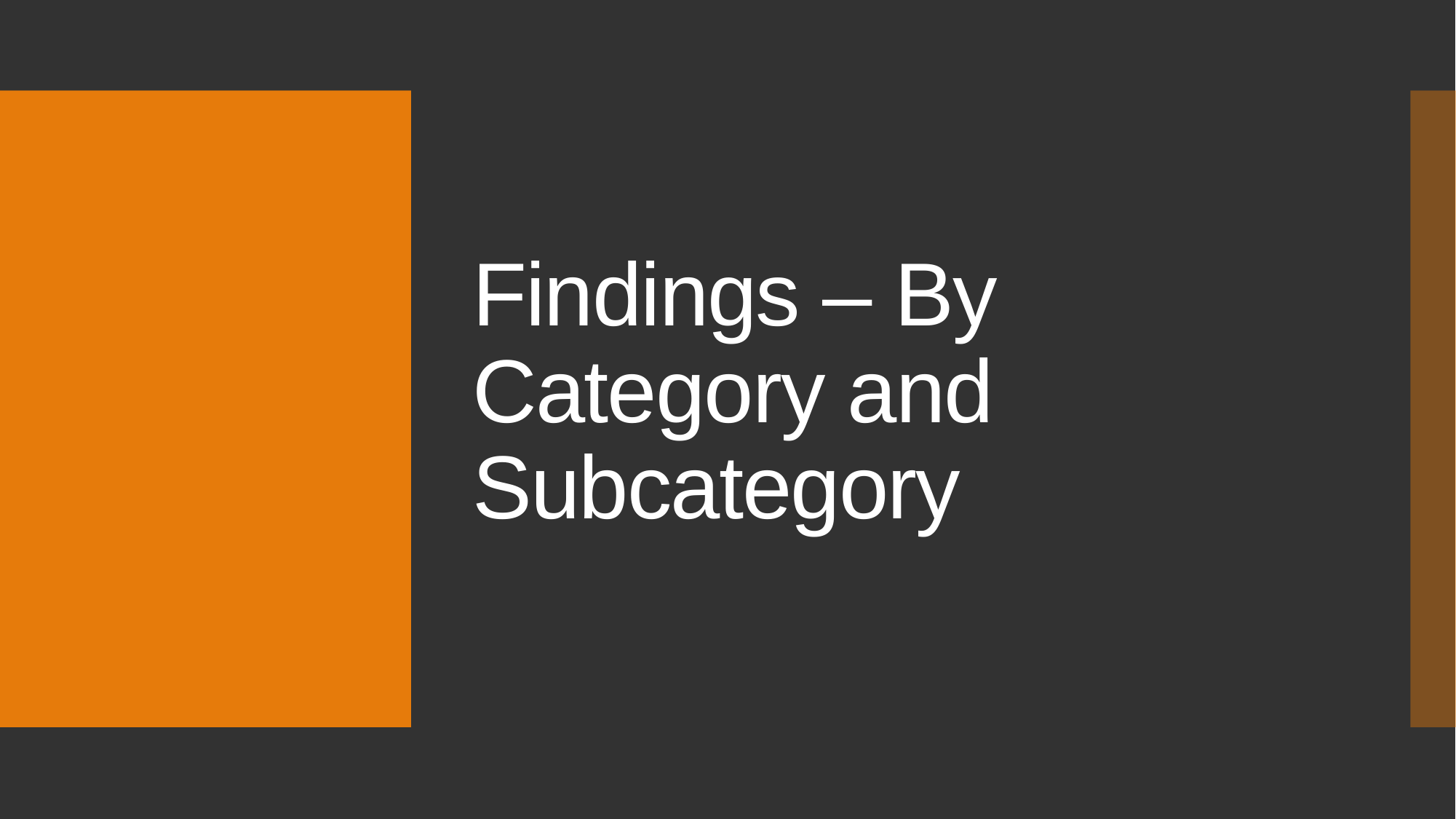

# Findings – By Category and Subcategory